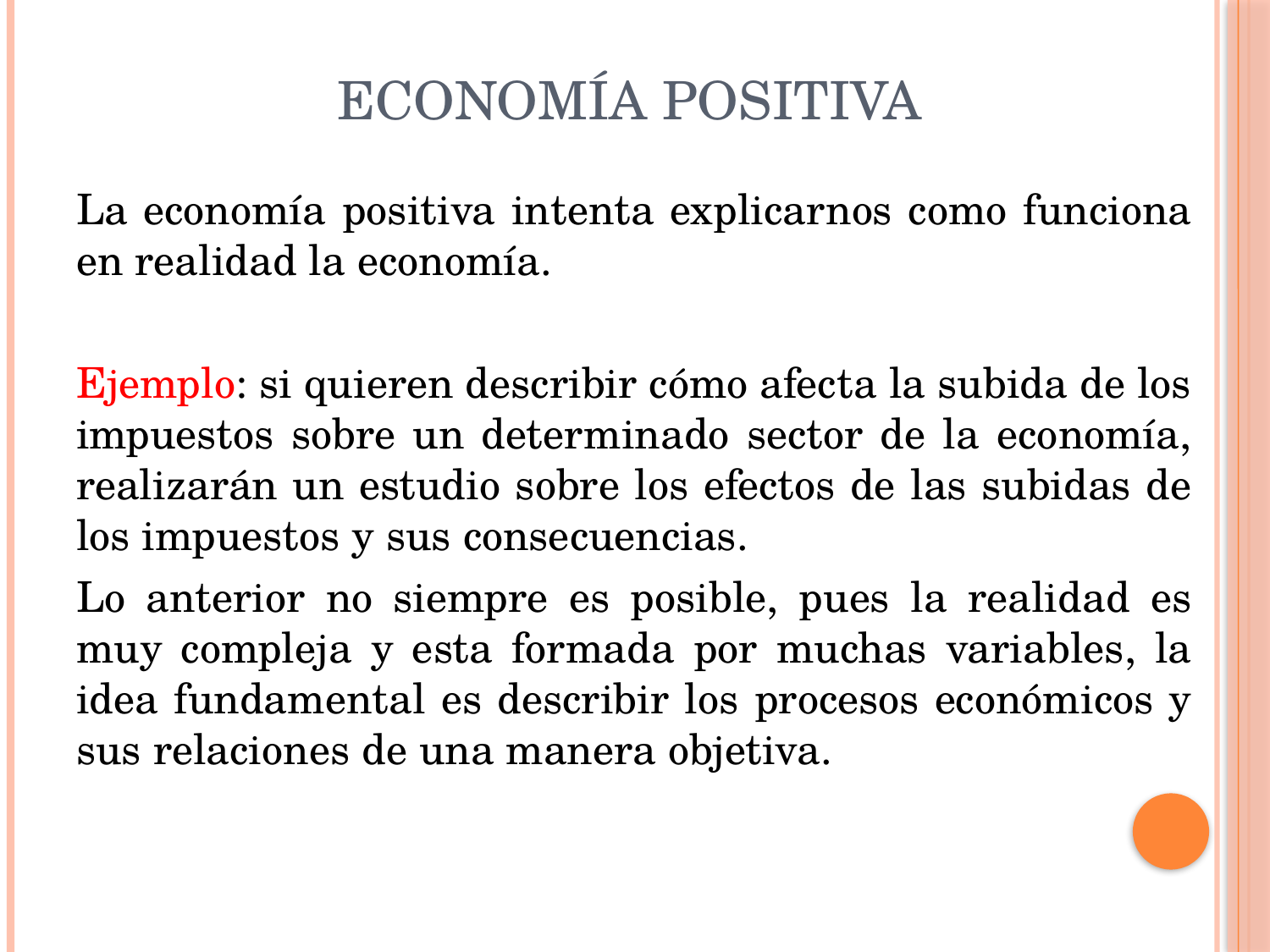

# Economía positiva
La economía positiva intenta explicarnos como funciona en realidad la economía.

Ejemplo: si quieren describir cómo afecta la subida de los impuestos sobre un determinado sector de la economía, realizarán un estudio sobre los efectos de las subidas de los impuestos y sus consecuencias.
Lo anterior no siempre es posible, pues la realidad es muy compleja y esta formada por muchas variables, la idea fundamental es describir los procesos económicos y sus relaciones de una manera objetiva.